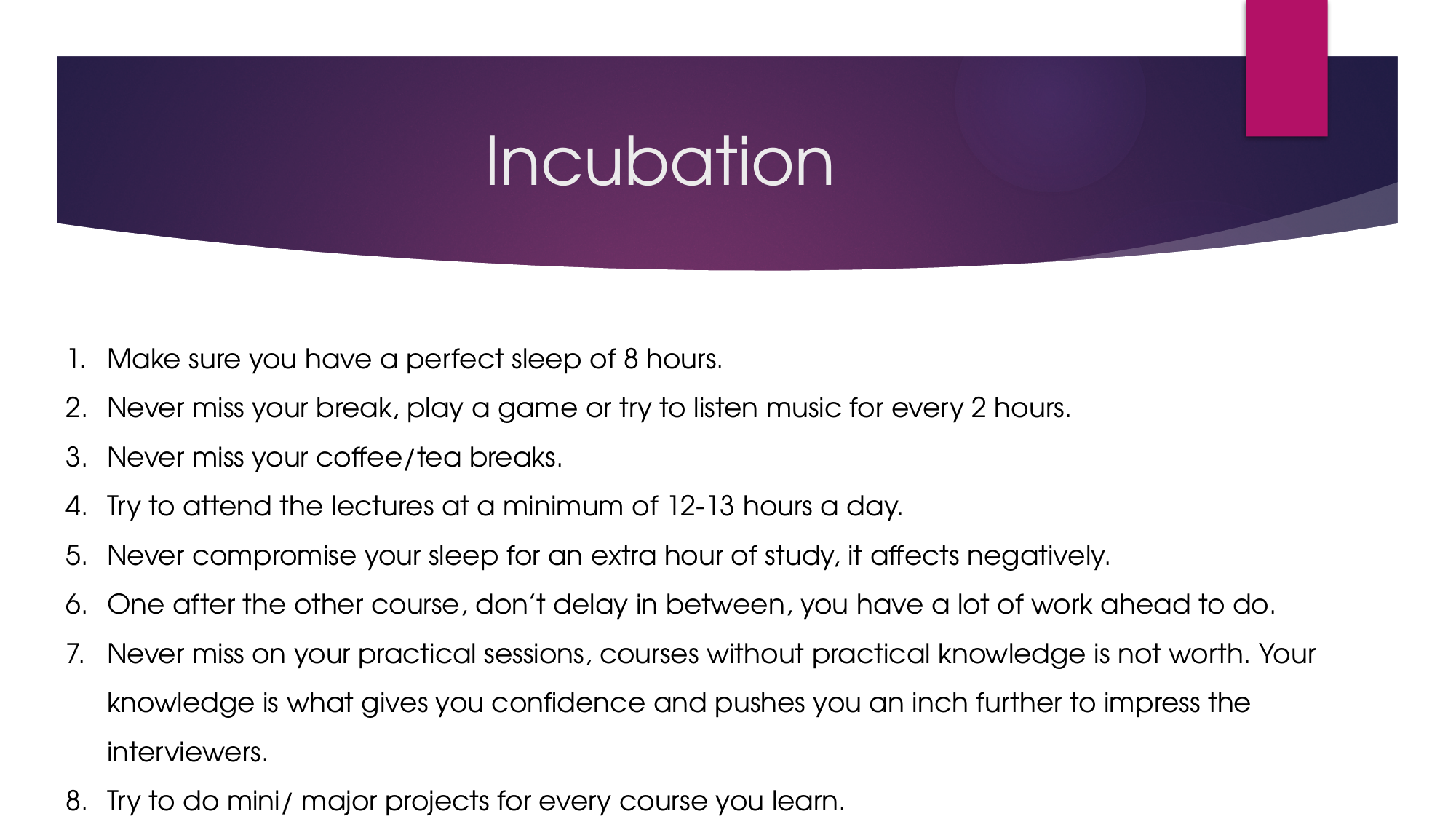

# Incubation
Make sure you have a perfect sleep of 8 hours.
Never miss your break, play a game or try to listen music for every 2 hours.
Never miss your coffee/tea breaks.
Try to attend the lectures at a minimum of 12-13 hours a day.
Never compromise your sleep for an extra hour of study, it affects negatively.
One after the other course, don’t delay in between, you have a lot of work ahead to do.
Never miss on your practical sessions, courses without practical knowledge is not worth. Your knowledge is what gives you confidence and pushes you an inch further to impress the interviewers.
Try to do mini/ major projects for every course you learn.